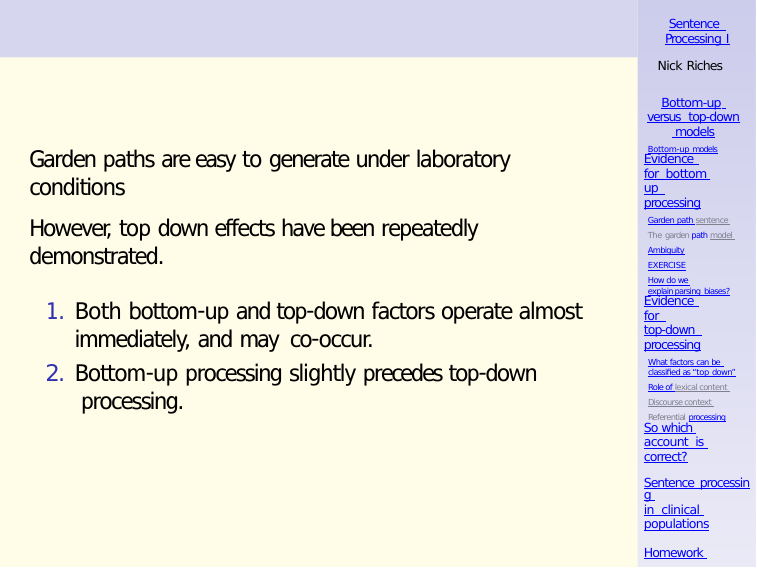

Sentence  Processing I

Nick Riches

Bottom-up versus  top-down models
Bottom-up models
Garden paths are easy to generate under laboratory  conditions
However, top down effects have been repeatedly  demonstrated.
Evidence for  bottom up  processing
Garden path sentence  The garden path model  Ambiguity
EXERCISE
How do we explain parsing  biases?
Evidence for  top-down  processing
What factors can be  classified as “top down”
Role of lexical content  Discourse context  Referential processing
Both bottom-up and top-down factors operate almost  immediately, and may co-occur.
Bottom-up processing slightly precedes top-down  processing.
So which account  is correct?

Sentence  processing in  clinical populations
Homework  Bibliograpy55 / 58